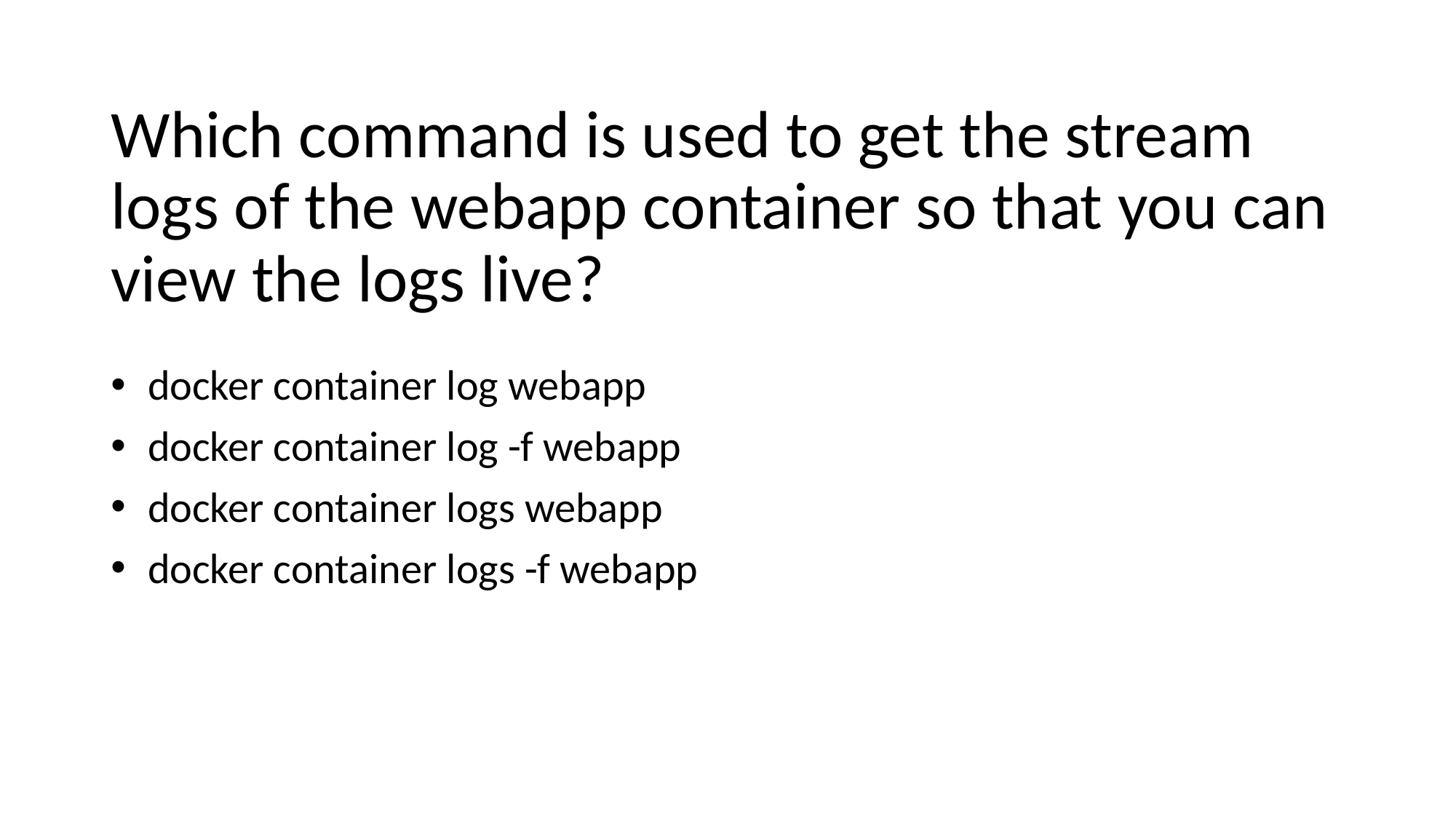

# Which command is used to get the stream logs of the webapp container so that you can view the logs live?
 docker container log webapp
 docker container log -f webapp
 docker container logs webapp
 docker container logs -f webapp